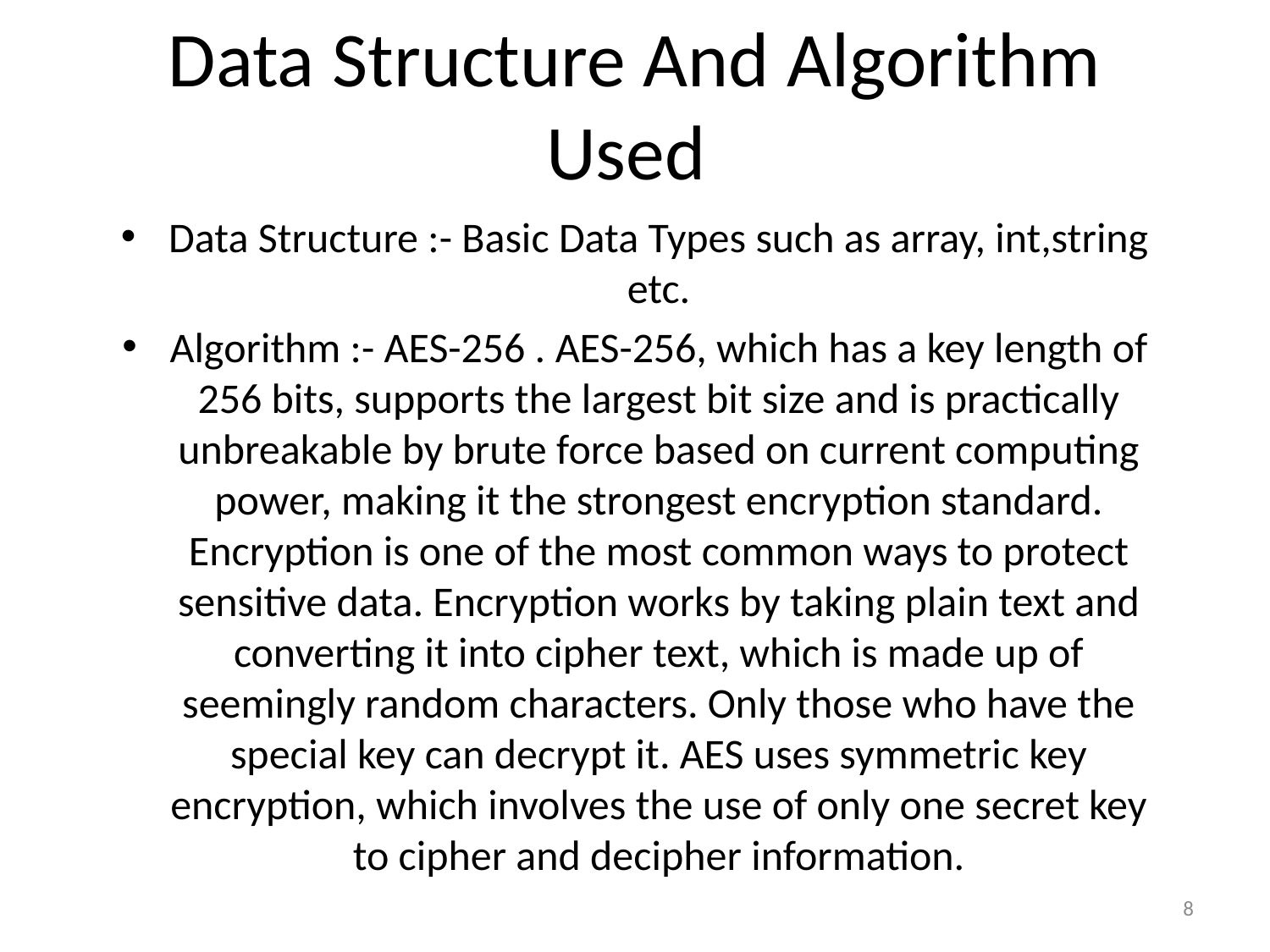

# Data Structure And Algorithm Used
Data Structure :- Basic Data Types such as array, int,string etc.
Algorithm :- AES-256 . AES-256, which has a key length of 256 bits, supports the largest bit size and is practically unbreakable by brute force based on current computing power, making it the strongest encryption standard. Encryption is one of the most common ways to protect sensitive data. Encryption works by taking plain text and converting it into cipher text, which is made up of seemingly random characters. Only those who have the special key can decrypt it. AES uses symmetric key encryption, which involves the use of only one secret key to cipher and decipher information.

8